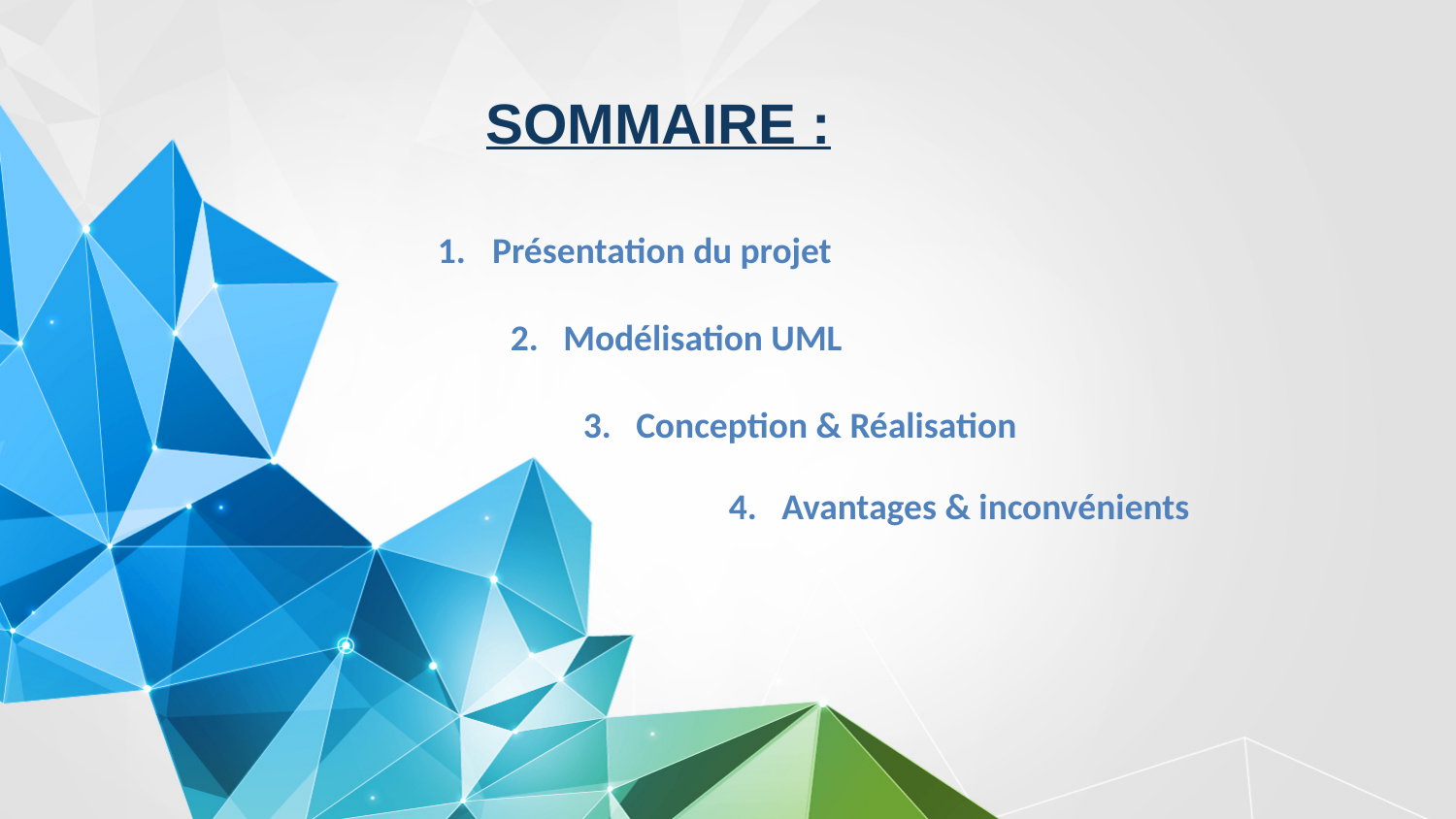

# Sommaire :
Présentation du projet

2.   Modélisation UML

3.   Conception & Réalisation

4.   Avantages & inconvénients